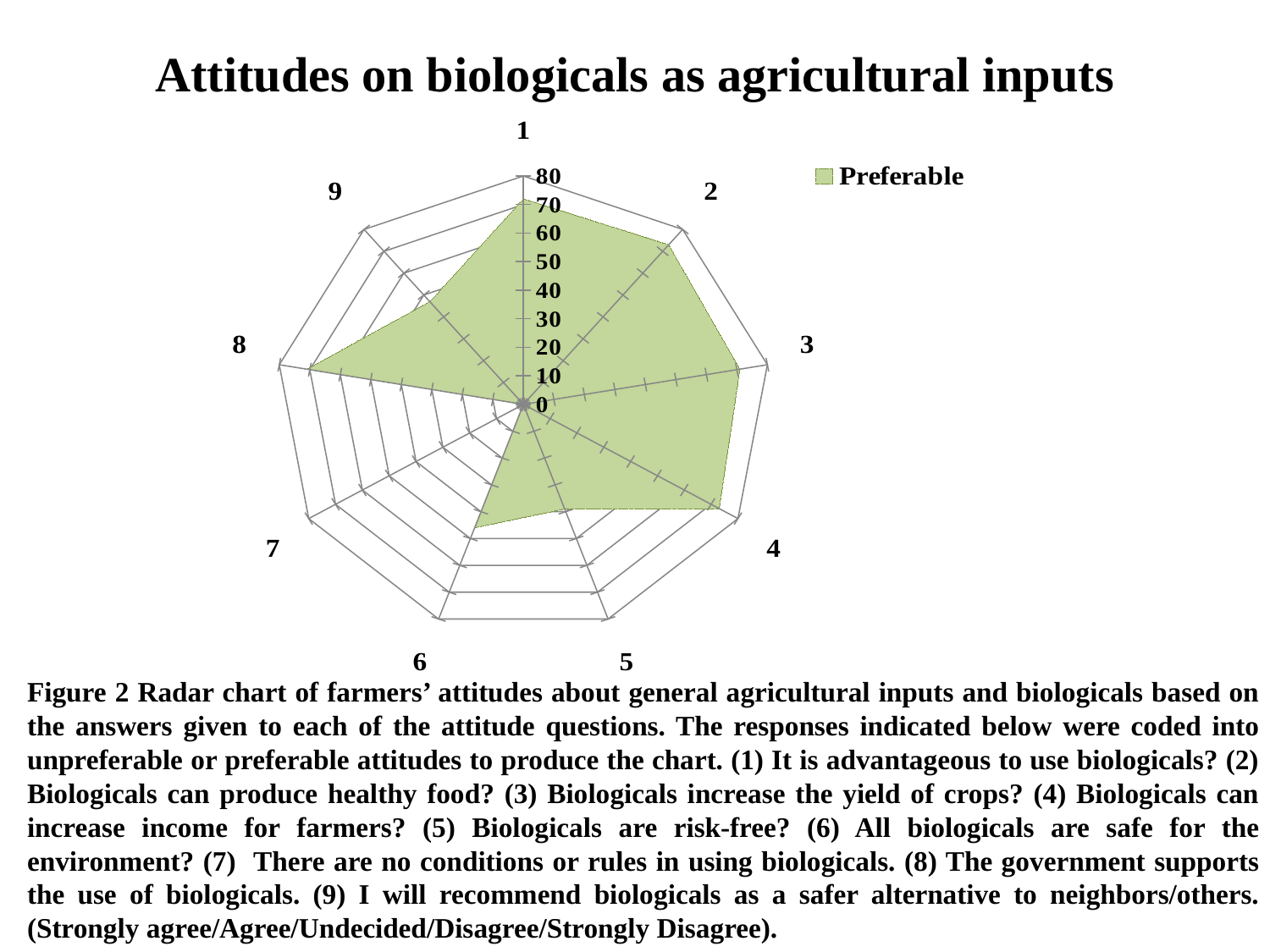

# Attitudes on biologicals as agricultural inputs

### Chart

| Category | Preferable |
|---|---|
| 1 | 72.0 |
| 2 | 73.0 |
| 3 | 71.0 |
| 4 | 73.0 |
| 5 | 39.0 |
| 6 | 46.0 |
| 7 | 0.0 |
| 8 | 71.0 |
| 9 | 47.0 |
Figure 2 Radar chart of farmers’ attitudes about general agricultural inputs and biologicals based on the answers given to each of the attitude questions. The responses indicated below were coded into unpreferable or preferable attitudes to produce the chart. (1) It is advantageous to use biologicals? (2) Biologicals can produce healthy food? (3) Biologicals increase the yield of crops? (4) Biologicals can increase income for farmers? (5) Biologicals are risk-free? (6) All biologicals are safe for the environment? (7)  There are no conditions or rules in using biologicals. (8) The government supports the use of biologicals. (9) I will recommend biologicals as a safer alternative to neighbors/others. (Strongly agree/Agree/Undecided/Disagree/Strongly Disagree).